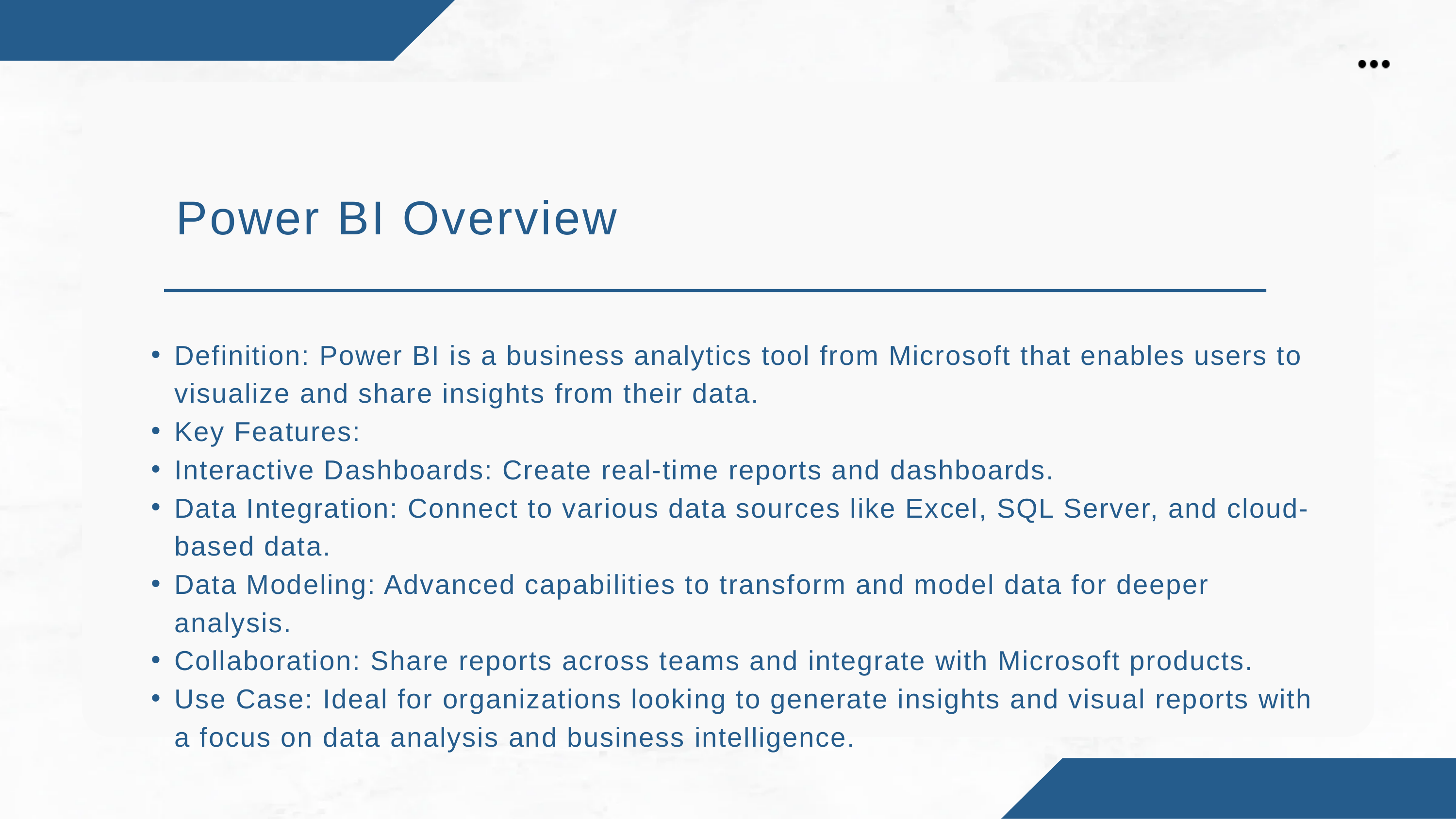

Power BI Overview

Definition: Power BI is a business analytics tool from Microsoft that enables users to visualize and share insights from their data.
Key Features:
Interactive Dashboards: Create real-time reports and dashboards.
Data Integration: Connect to various data sources like Excel, SQL Server, and cloud-based data.
Data Modeling: Advanced capabilities to transform and model data for deeper analysis.
Collaboration: Share reports across teams and integrate with Microsoft products.
Use Case: Ideal for organizations looking to generate insights and visual reports with a focus on data analysis and business intelligence.